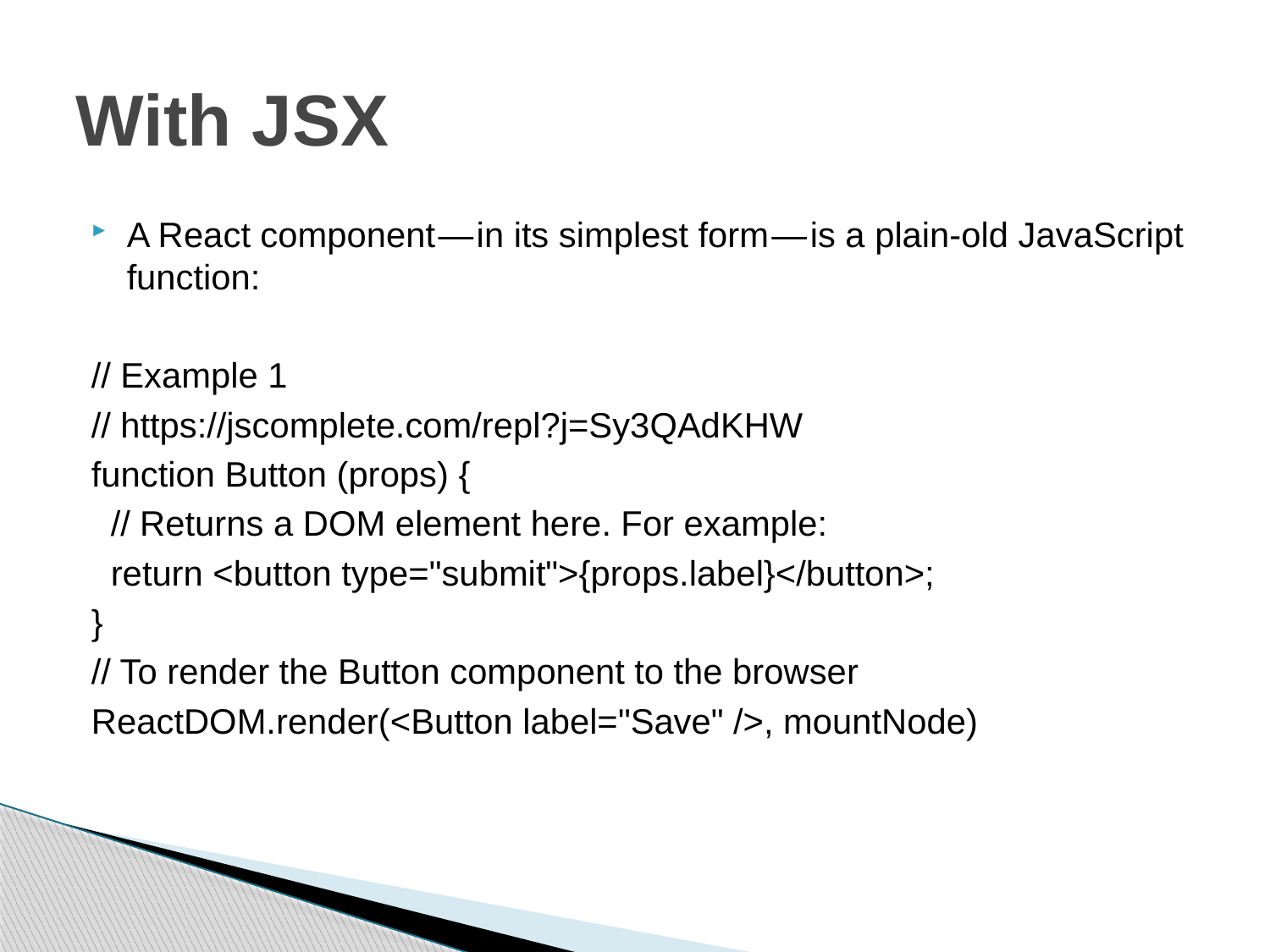

# With JSX
A React component — in its simplest form — is a plain-old JavaScript function:

// Example 1
// https://jscomplete.com/repl?j=Sy3QAdKHW
function Button (props) {
  // Returns a DOM element here. For example:
  return <button type="submit">{props.label}</button>;
}
// To render the Button component to the browser
ReactDOM.render(<Button label="Save" />, mountNode)